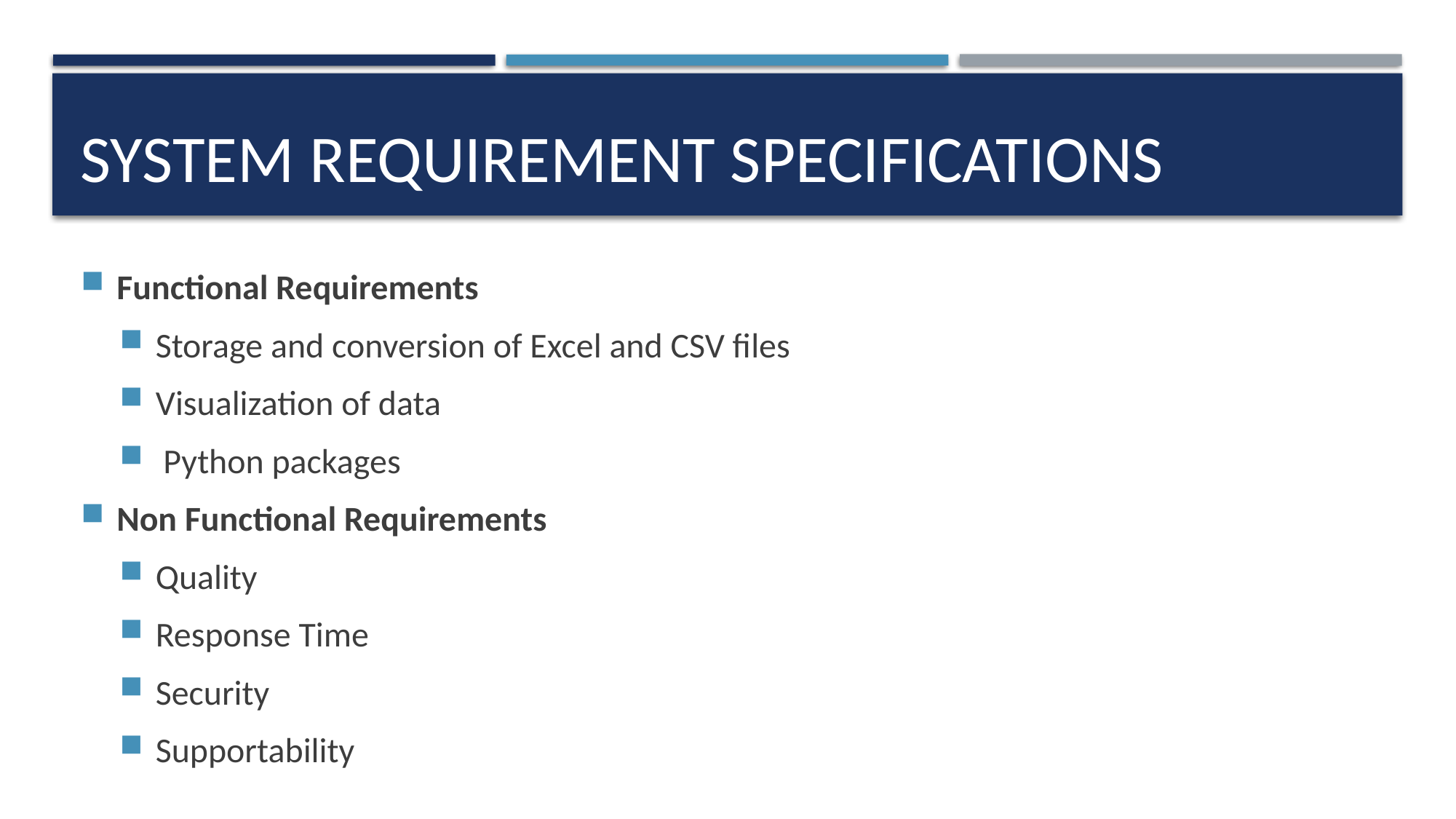

# System requirement specifications
Functional Requirements
Storage and conversion of Excel and CSV files
Visualization of data
 Python packages
Non Functional Requirements
Quality
Response Time
Security
Supportability